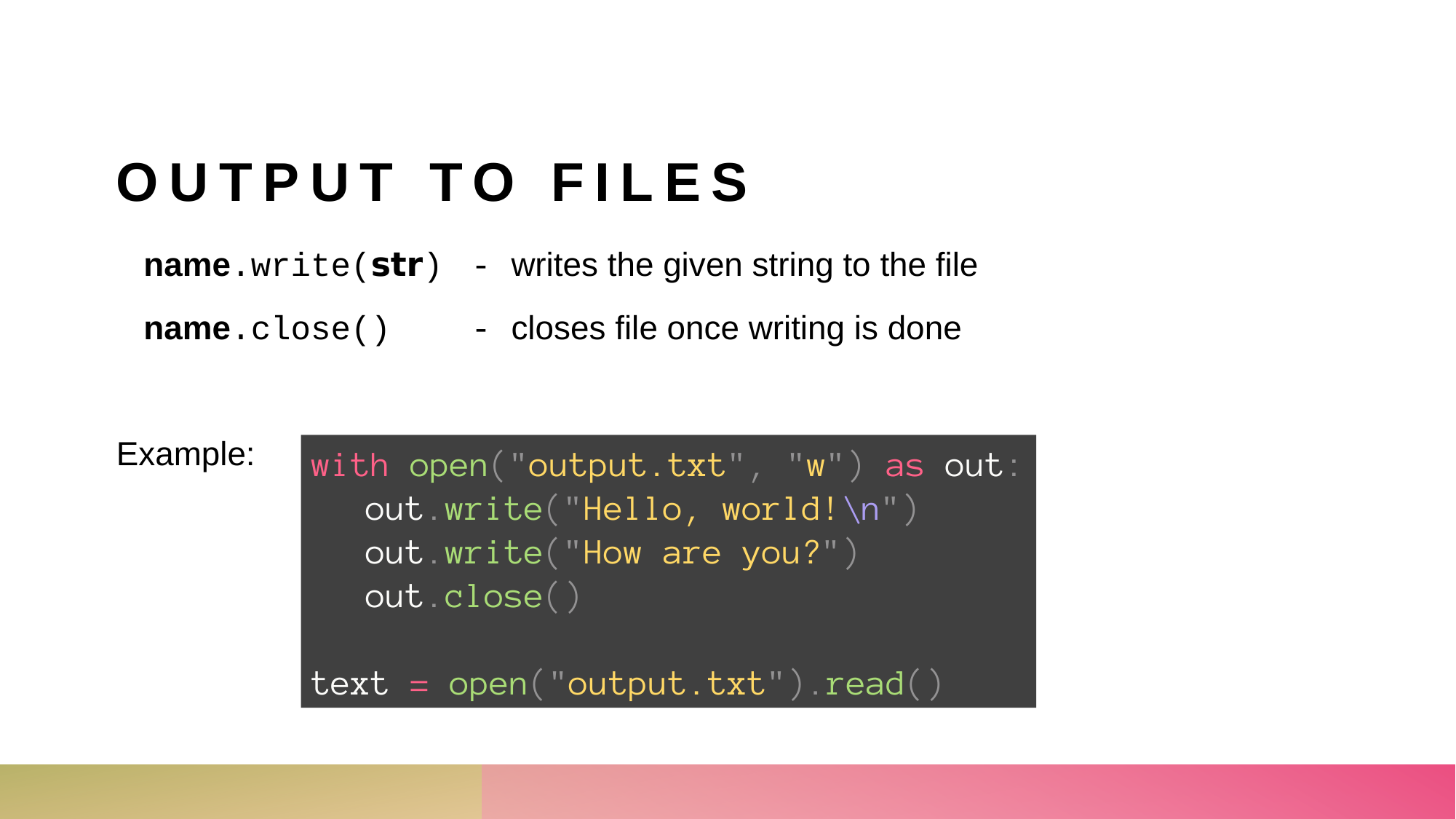

# Output to files
	name.write(str)	- writes the given string to the file
	name.close()	- closes file once writing is done

Example:
with open("output.txt", "w") as out:
out.write("Hello, world!\n")
out.write("How are you?")
out.close()
text = open("output.txt").read()